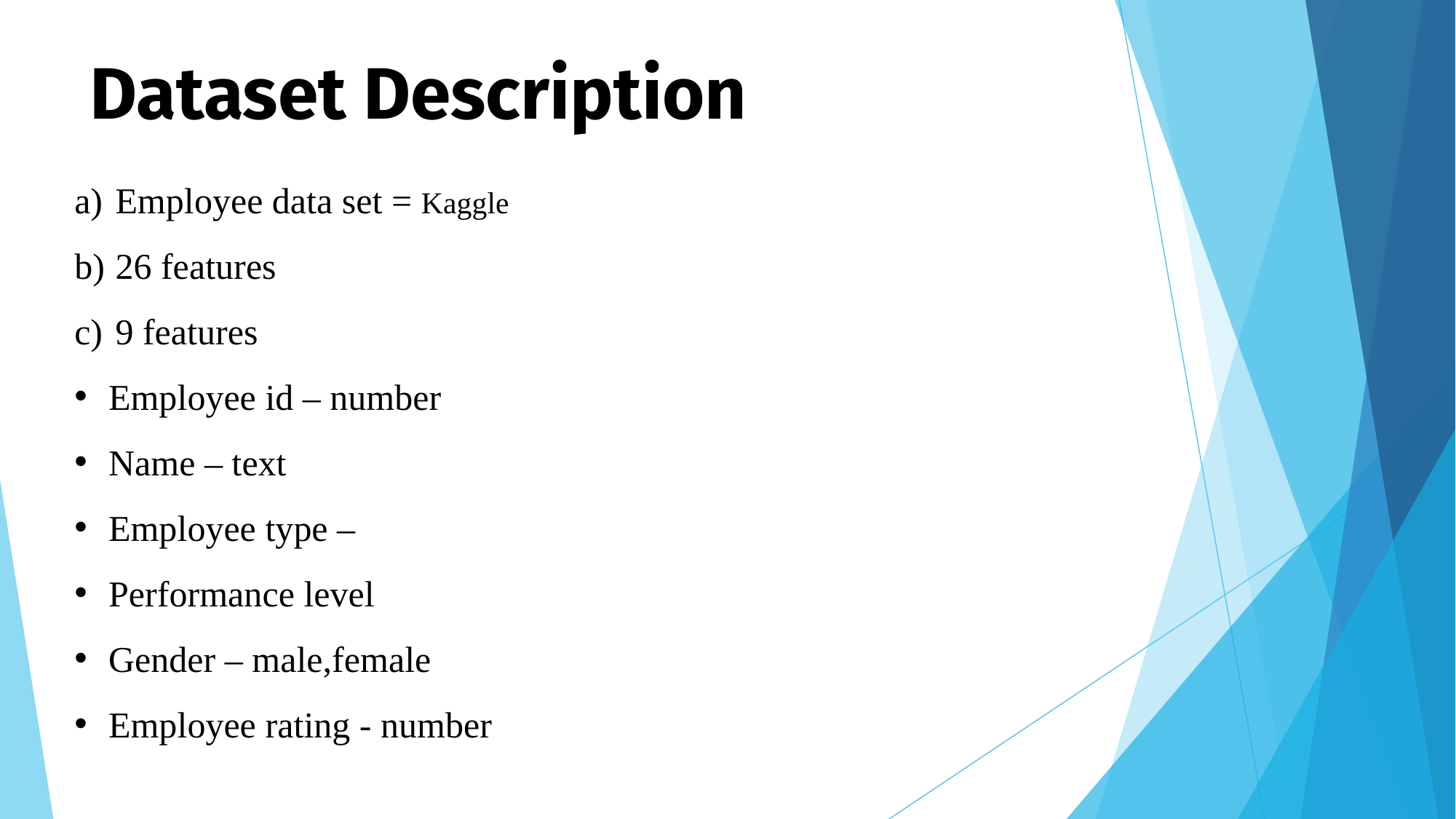

# Dataset Description
Employee data set = Kaggle
26 features
9 features
Employee id – number
Name – text
Employee type –
Performance level
Gender – male,female
Employee rating - number